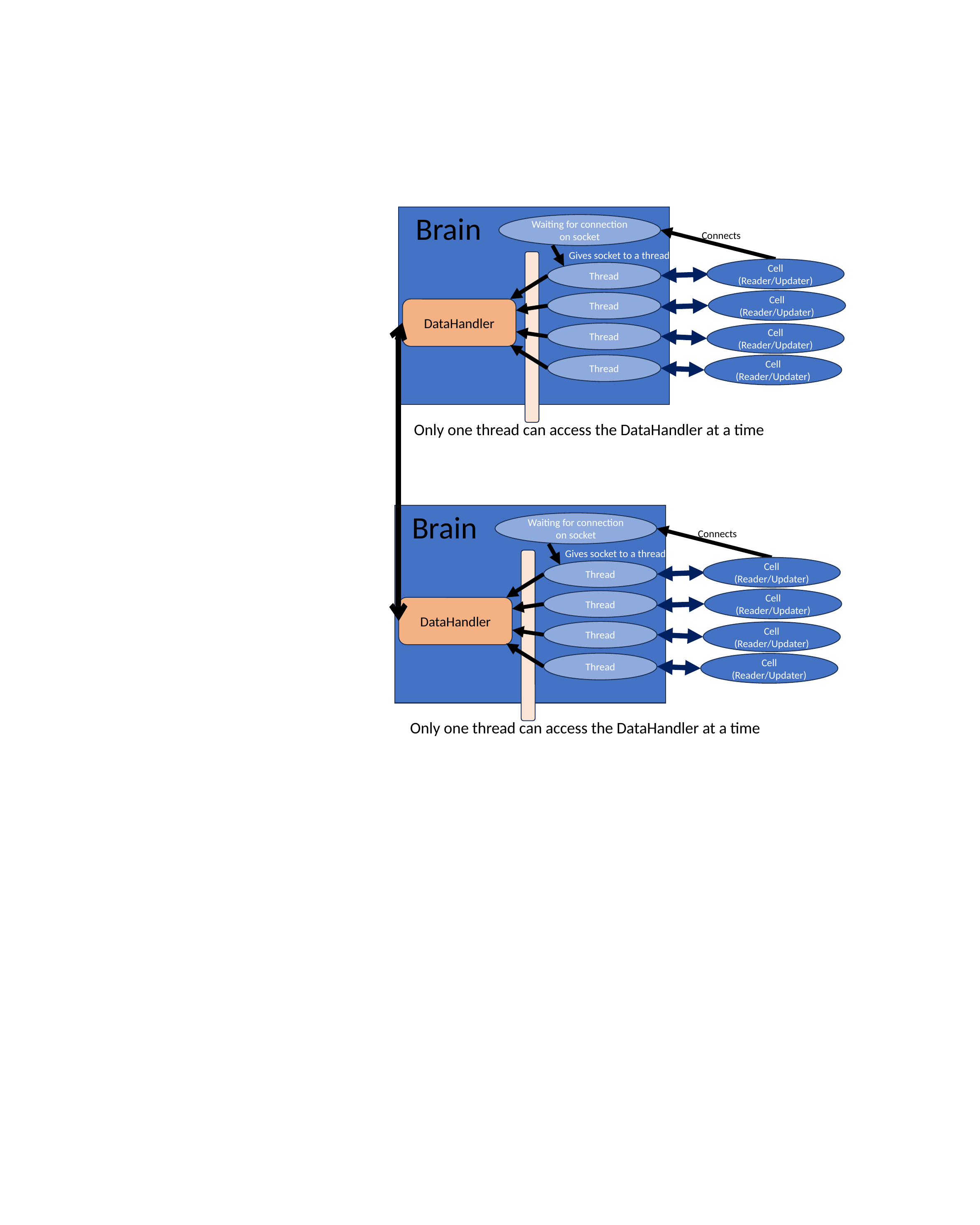

Brain

Waiting for connection on socket
Connects
Gives socket to a thread

Cell (Reader/Updater)
Thread
Cell (Reader/Updater)
Thread
DataHandler
Thread
Cell (Reader/Updater)
Thread
Cell (Reader/Updater)
Only one thread can access the DataHandler at a time
Brain

Waiting for connection on socket
Connects
Gives socket to a thread

Cell (Reader/Updater)
Thread
Cell (Reader/Updater)
Thread
DataHandler
Thread
Cell (Reader/Updater)
Thread
Cell (Reader/Updater)
Only one thread can access the DataHandler at a time